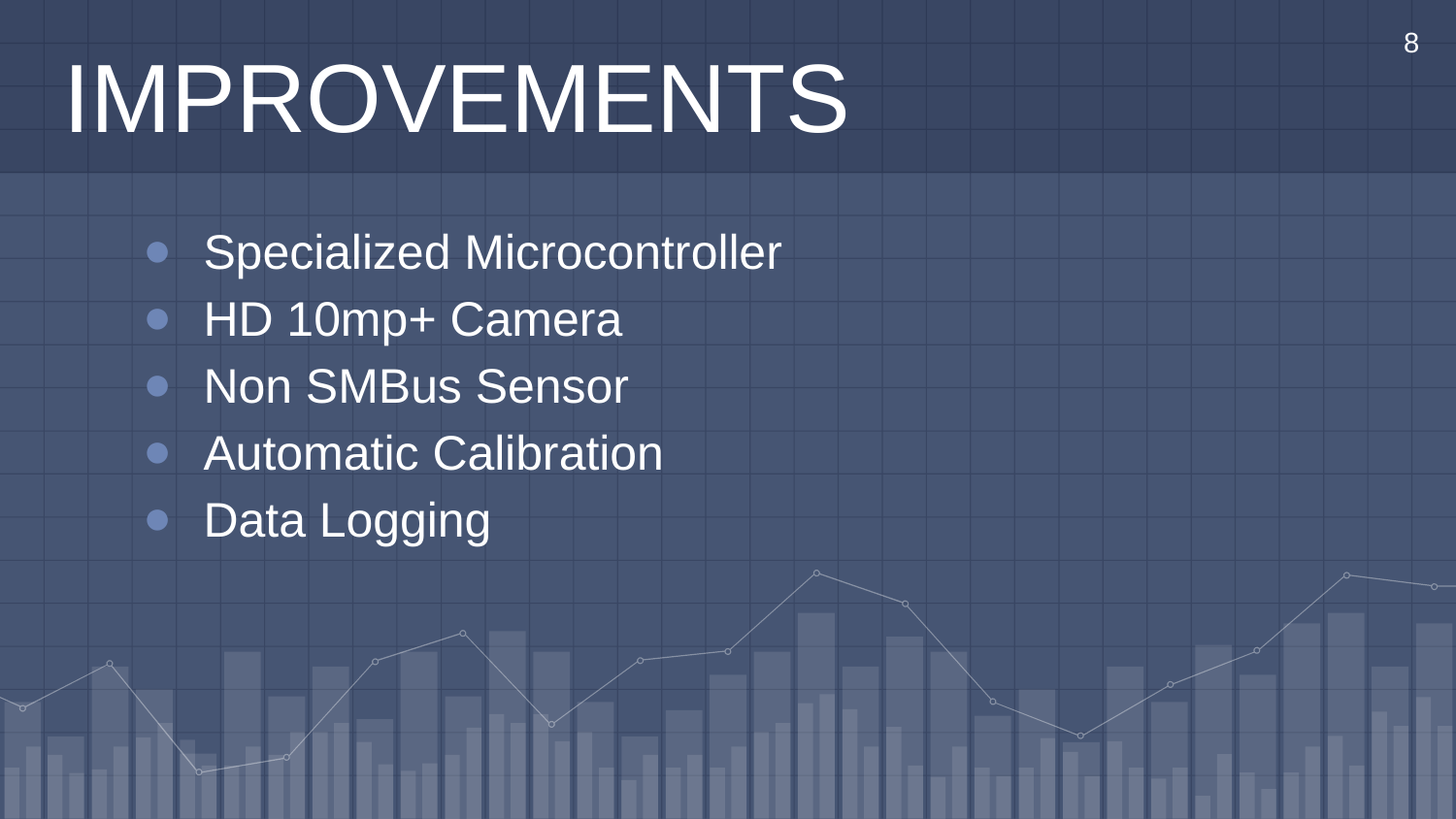

8
# IMPROVEMENTS
Specialized Microcontroller
HD 10mp+ Camera
Non SMBus Sensor
Automatic Calibration
Data Logging